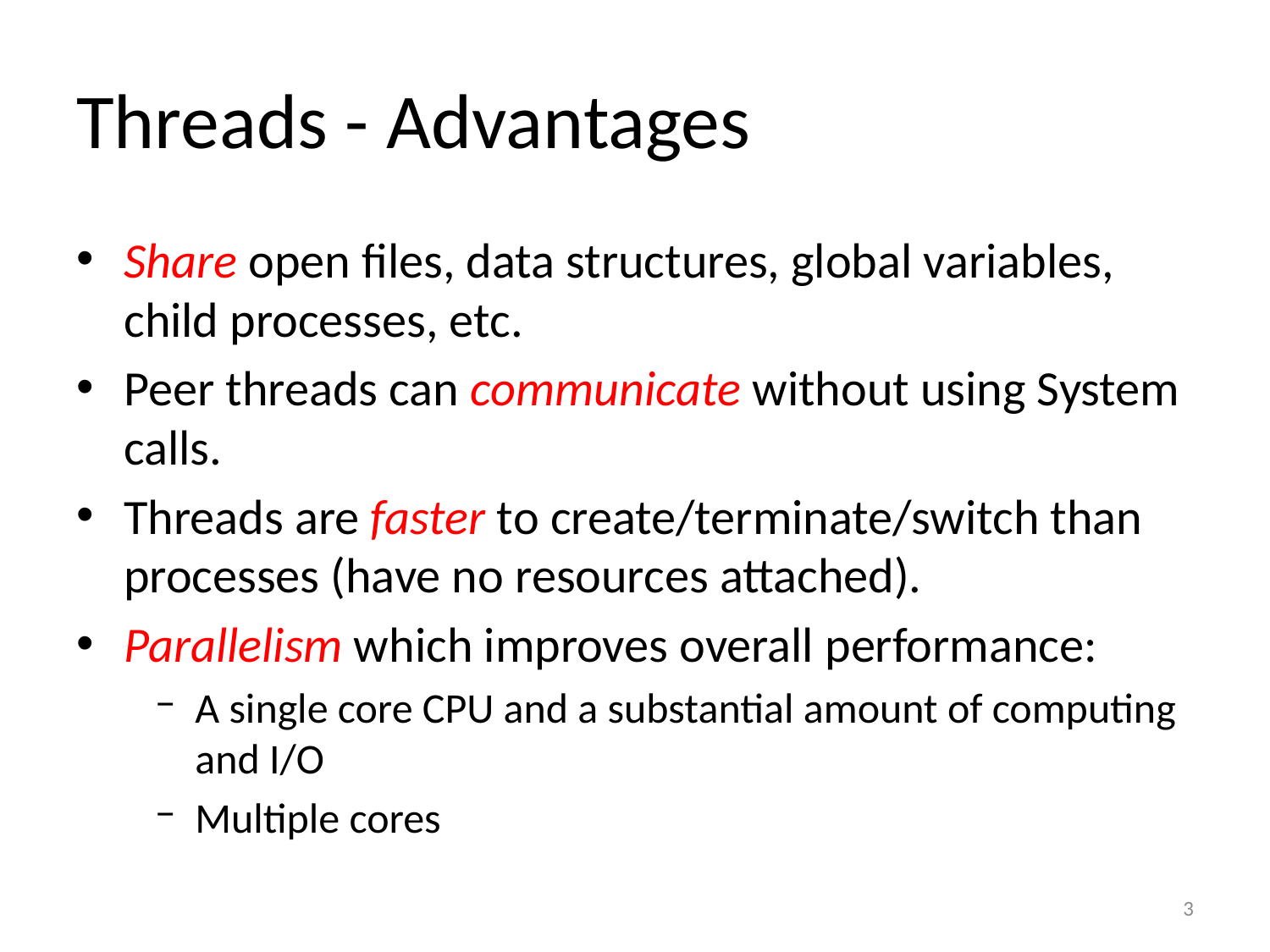

# Threads - Advantages
Share open files, data structures, global variables, child processes, etc.
Peer threads can communicate without using System calls.
Threads are faster to create/terminate/switch than processes (have no resources attached).
Parallelism which improves overall performance:
A single core CPU and a substantial amount of computing and I/O
Multiple cores
3